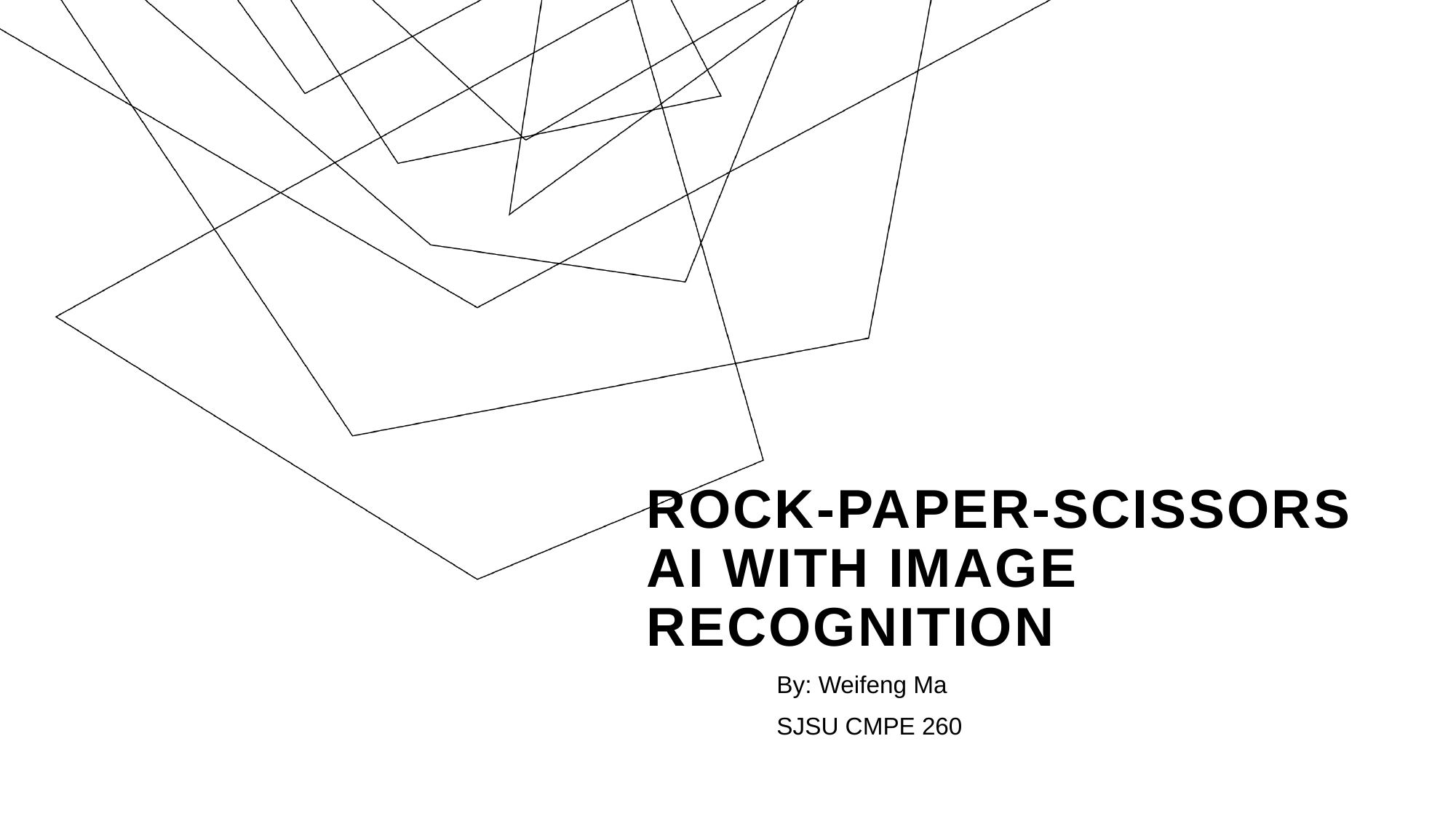

# Rock-Paper-Scissors AI with Image Recognition
By: Weifeng Ma
SJSU CMPE 260